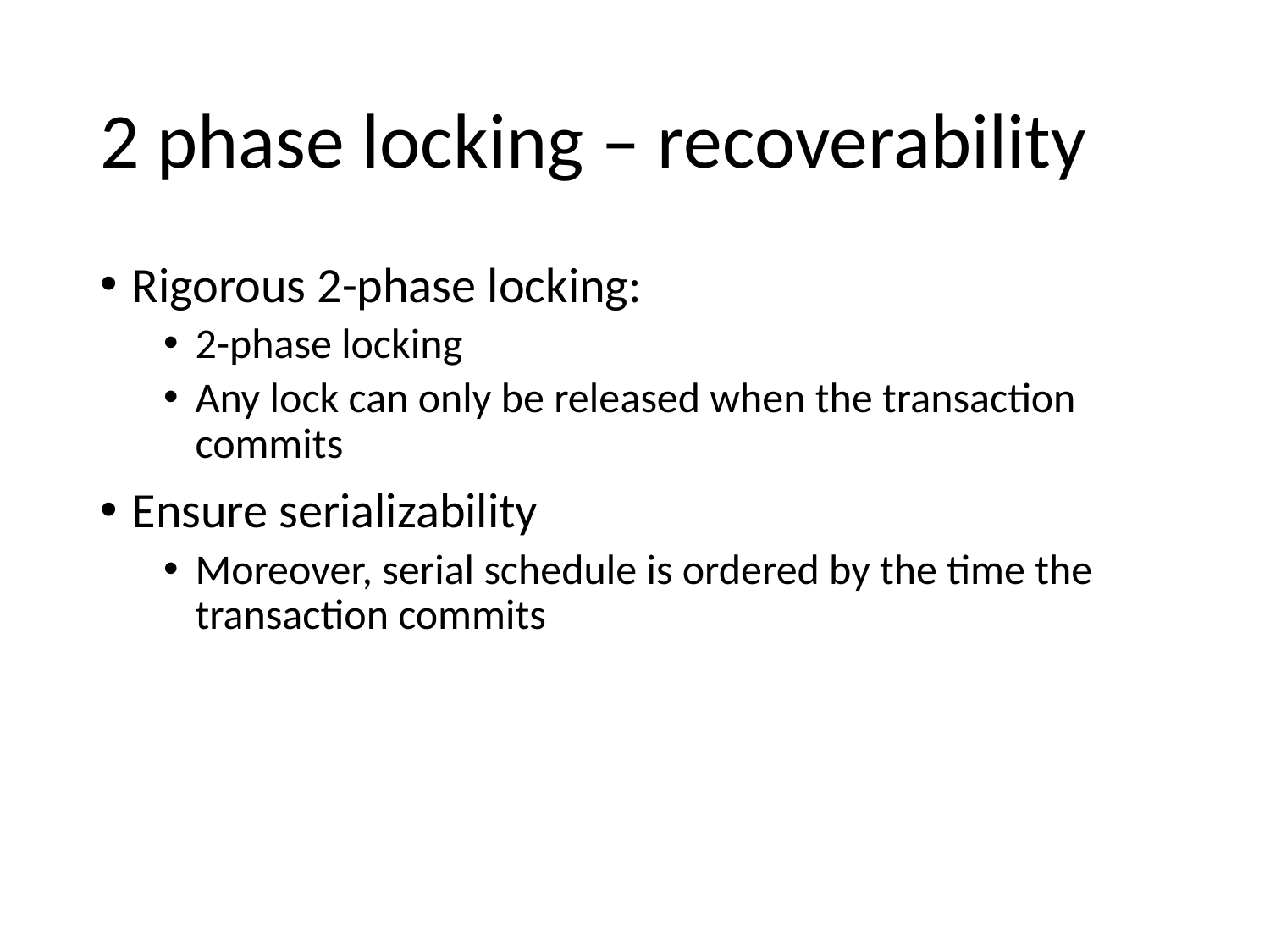

# 2 phase locking – recoverability
Rigorous 2-phase locking:
2-phase locking
Any lock can only be released when the transaction commits
Ensure serializability
Moreover, serial schedule is ordered by the time the transaction commits